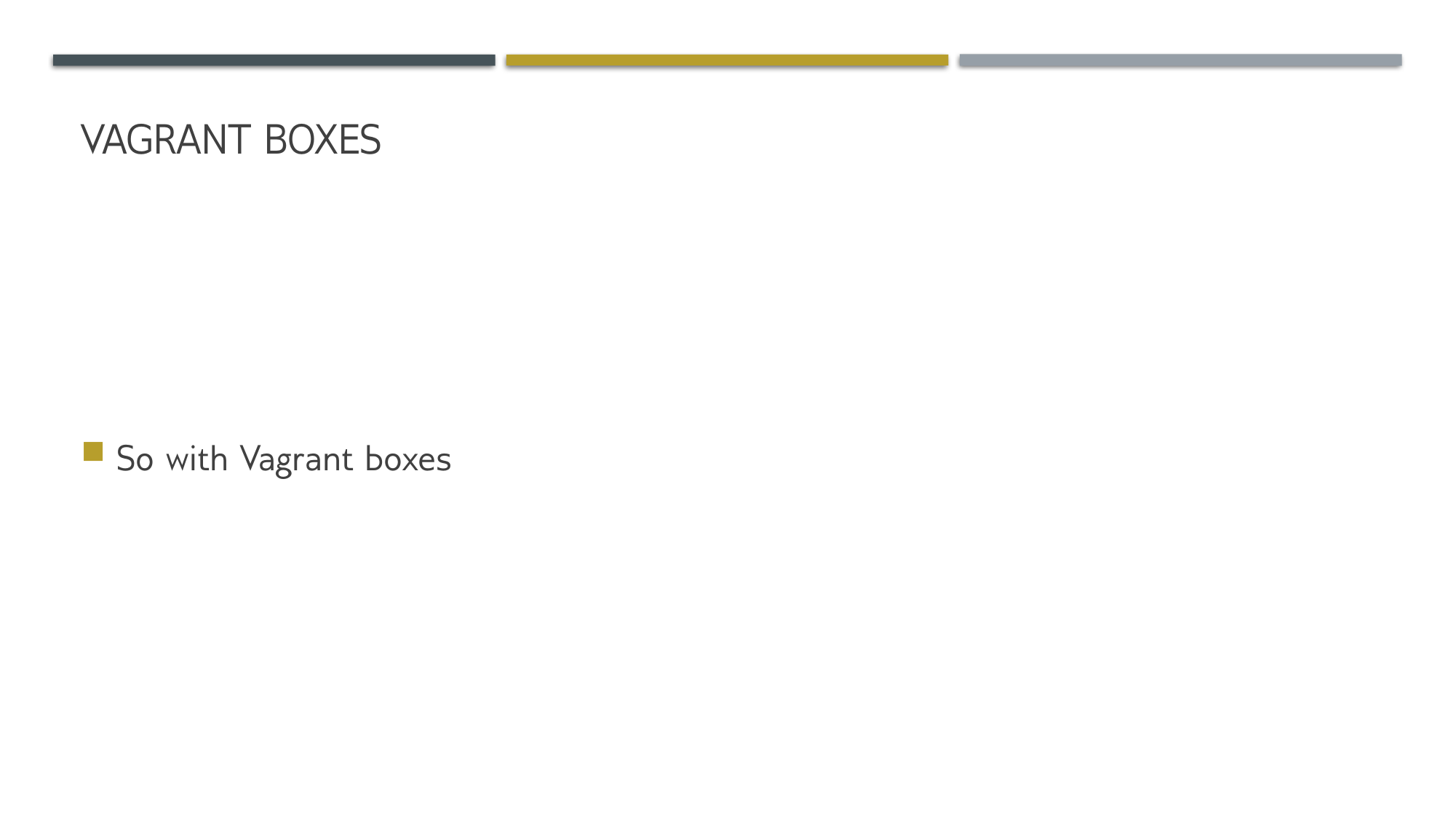

# Vagrant boxes
So with Vagrant boxes